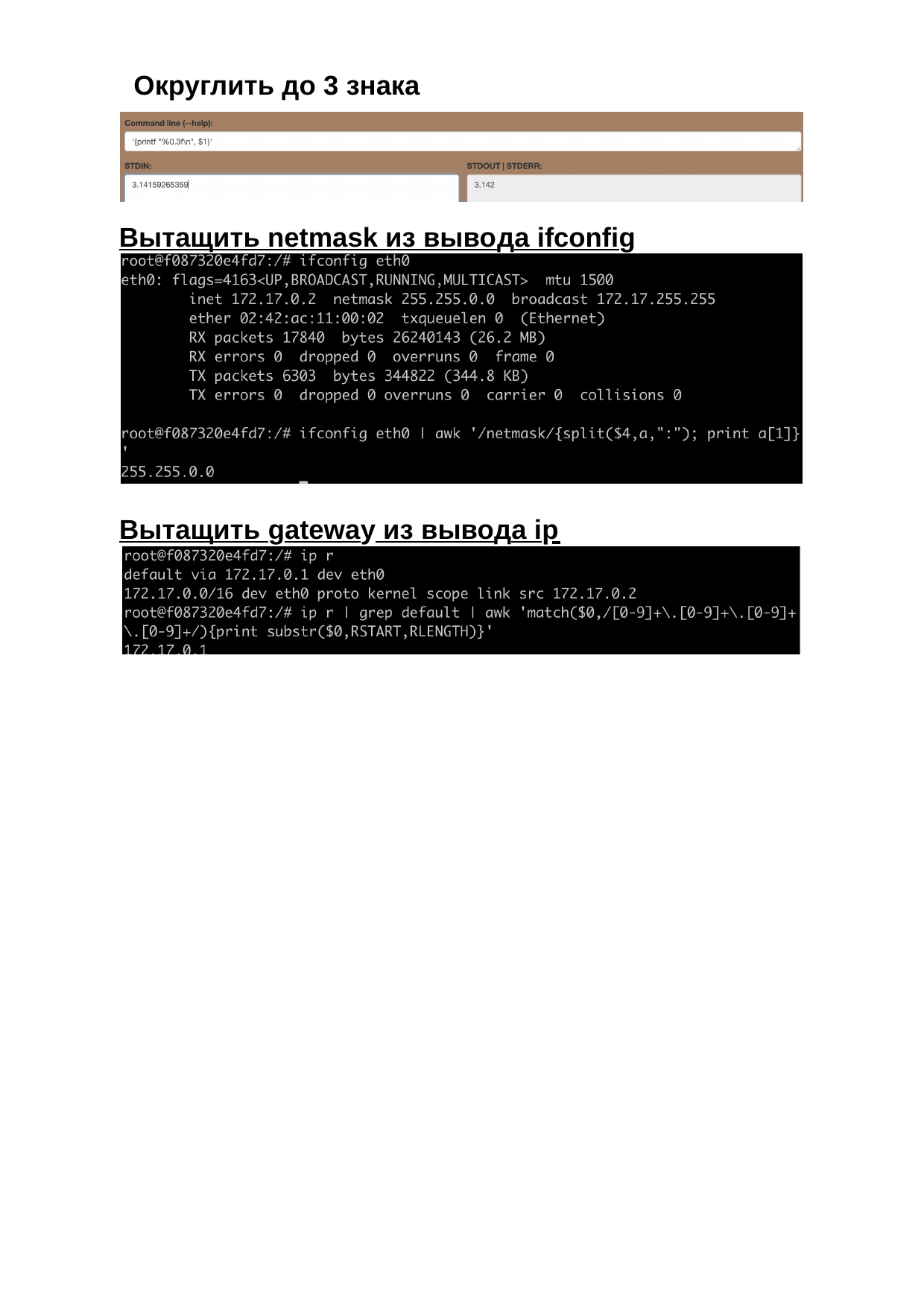

Округлить до 3 знака

Вытащить netmask из вывода ifconfig

Вытащить gateway из вывода ip